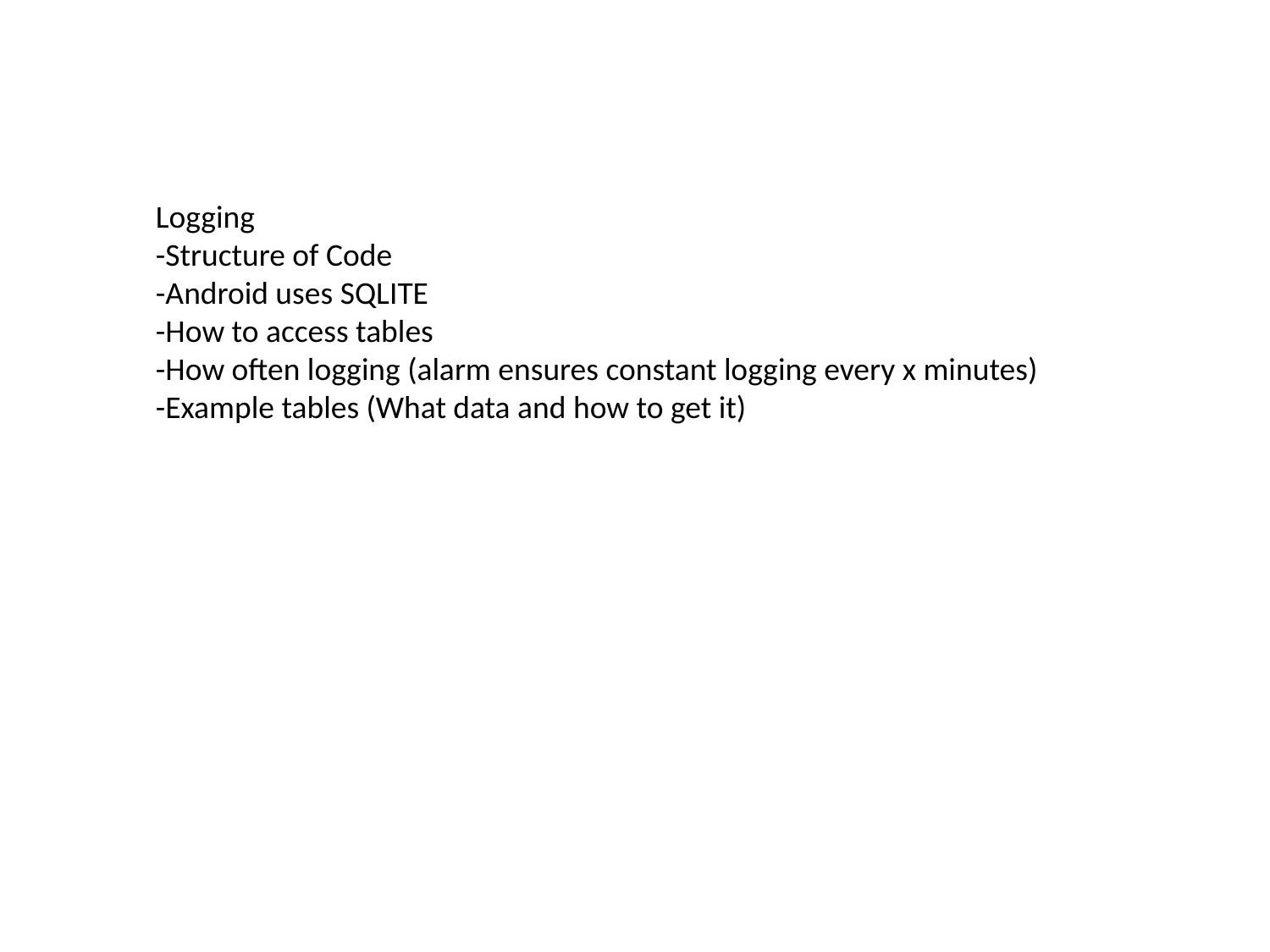

Logging
-Structure of Code
-Android uses SQLITE
-How to access tables
-How often logging (alarm ensures constant logging every x minutes)
-Example tables (What data and how to get it)